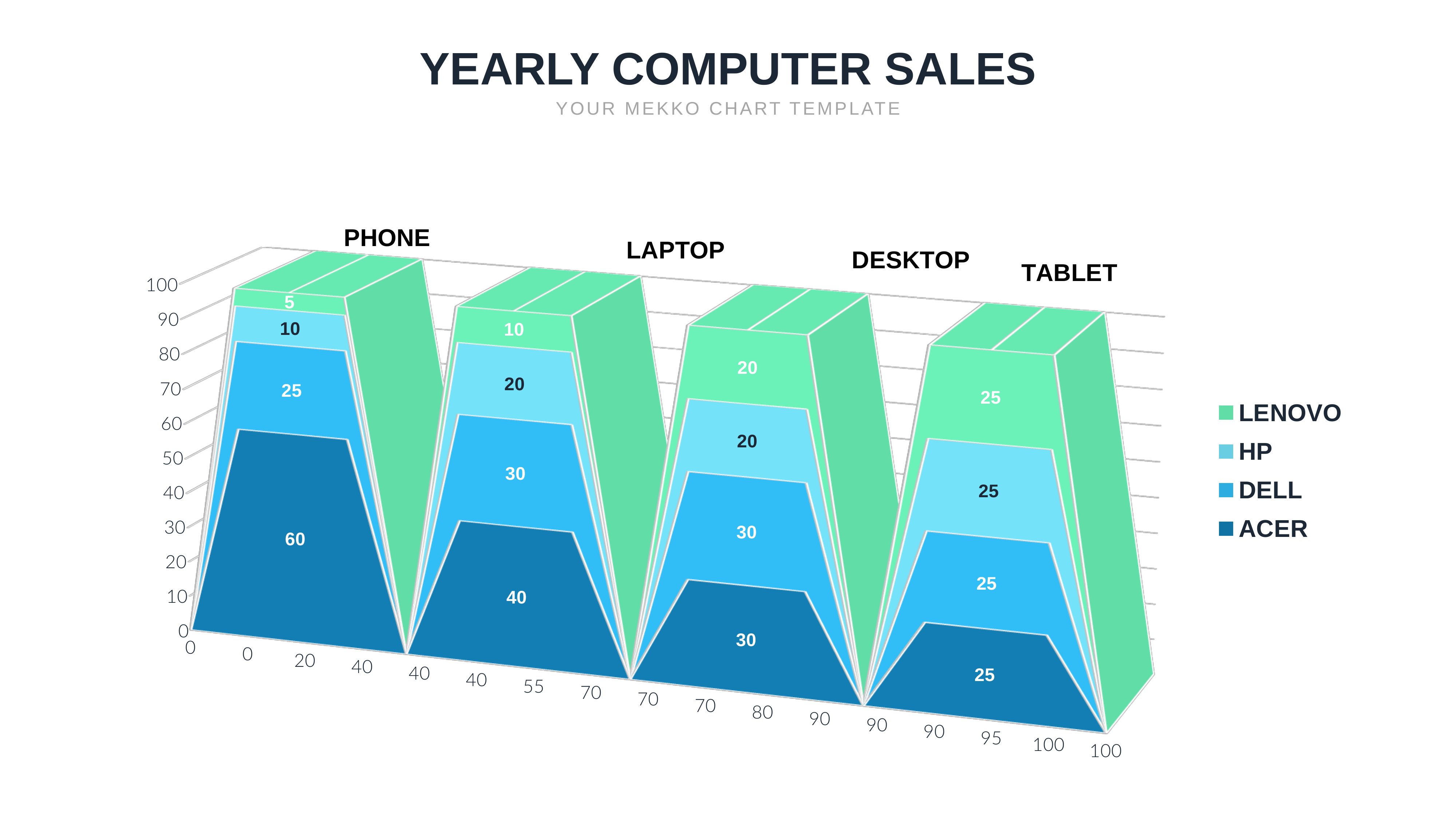

YEARLY COMPUTER SALES
YOUR MEKKO CHART TEMPLATE

[unsupported chart]